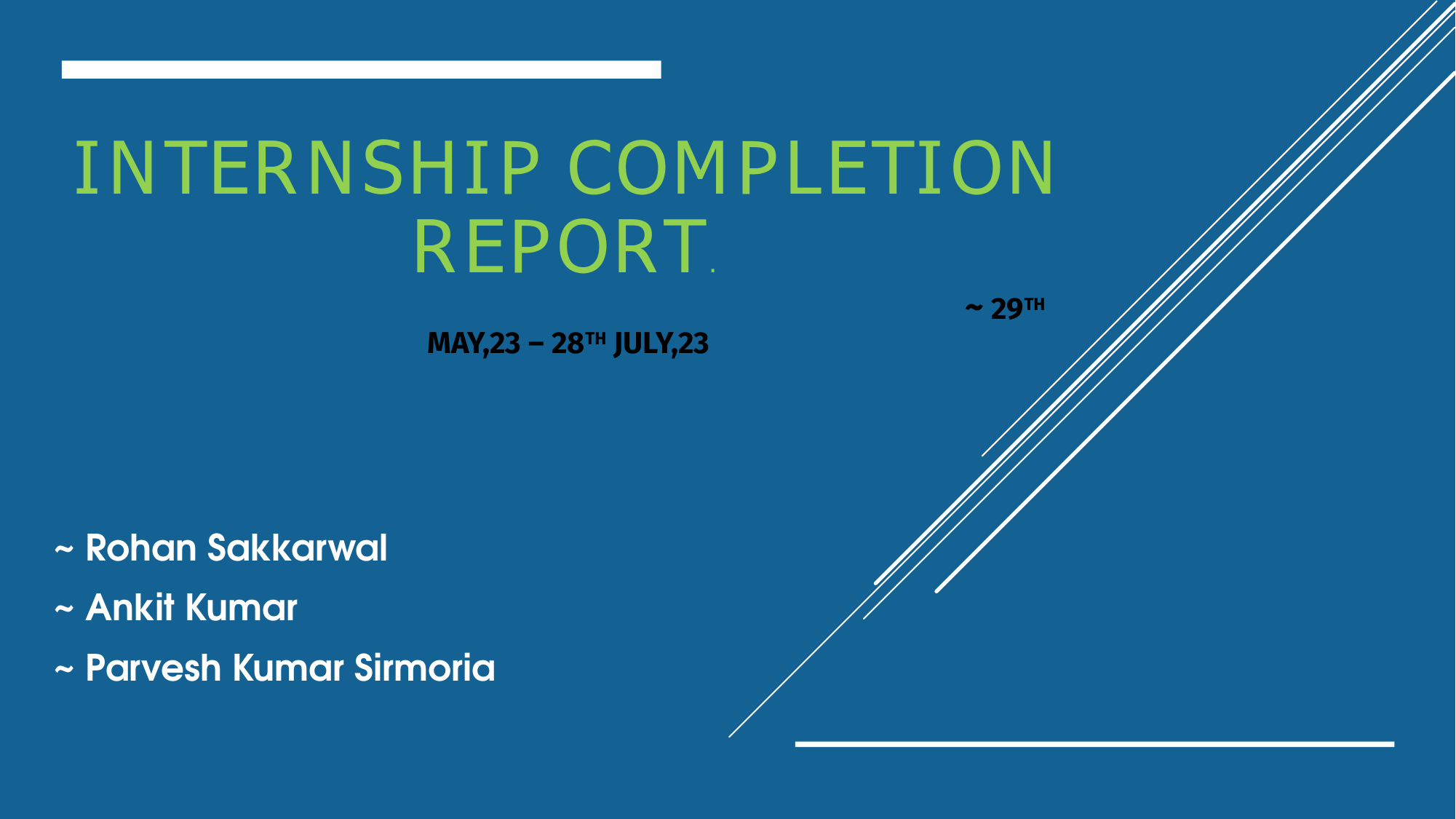

# Internship Completion Report. ~ 29th May,23 – 28th July,23
~ Rohan Sakkarwal
~ Ankit Kumar
~ Parvesh Kumar Sirmoria